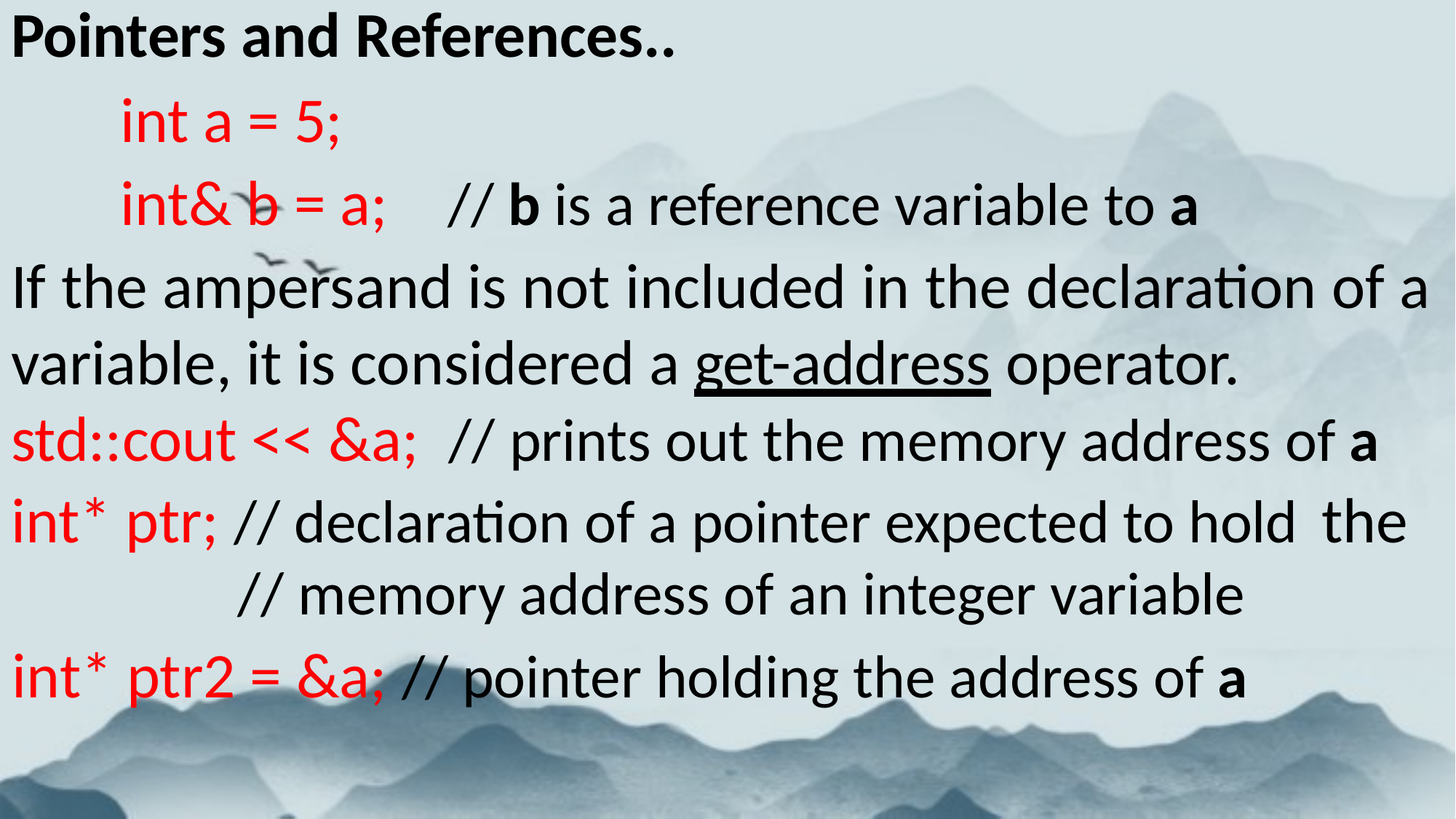

# Pointers and References..
int a = 5;
int& b = a;
// b is a reference variable to a
If the ampersand is not included in the declaration of a variable, it is considered a get-address operator. std::cout << &a;	// prints out the memory address of a
int* ptr; // declaration of a pointer expected to hold	the
// memory address of an integer variable
int* ptr2 = &a; // pointer holding the address of a